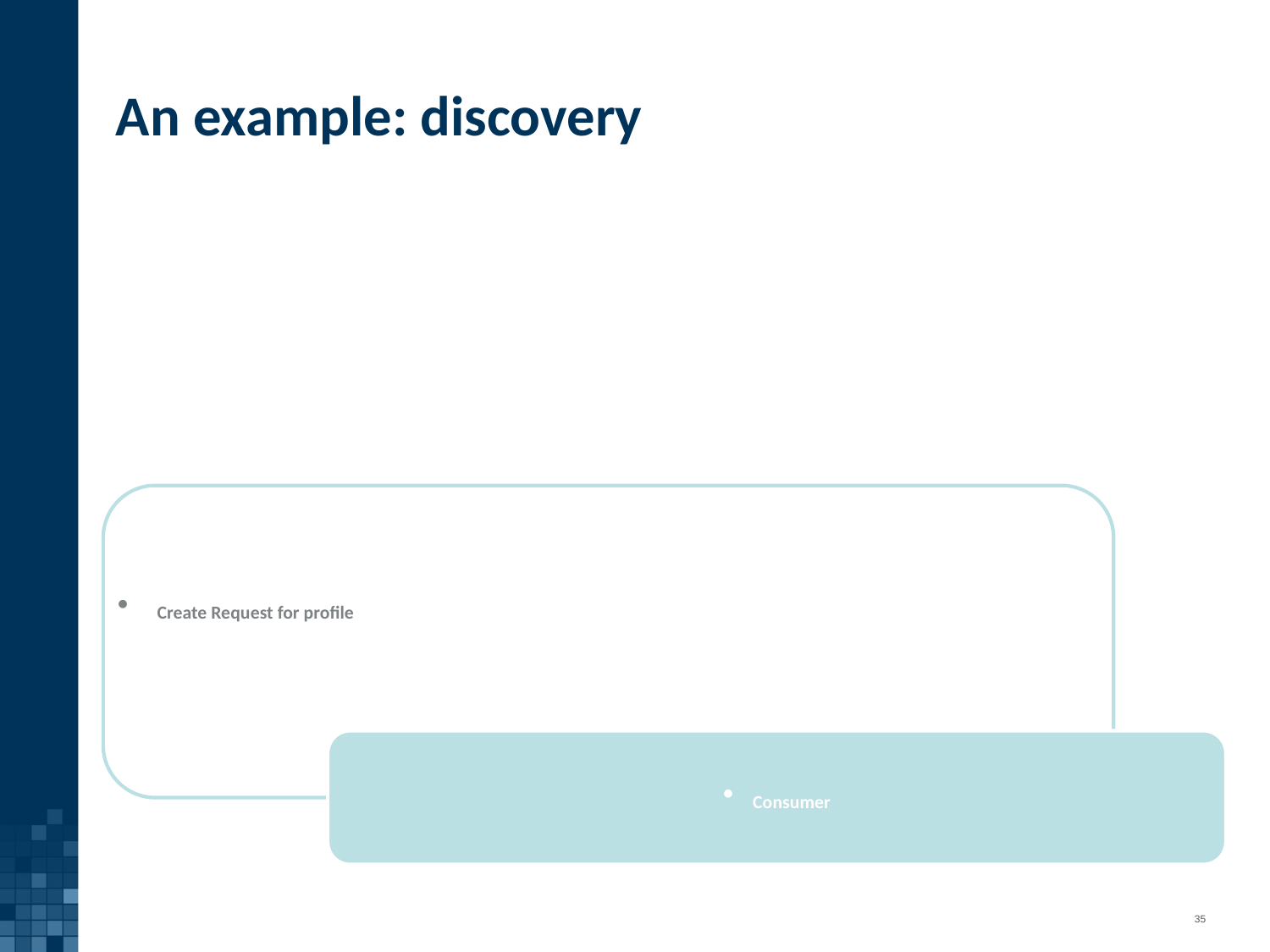

# An example: discovery
Consumer
Create Request for profile
Consumer
35